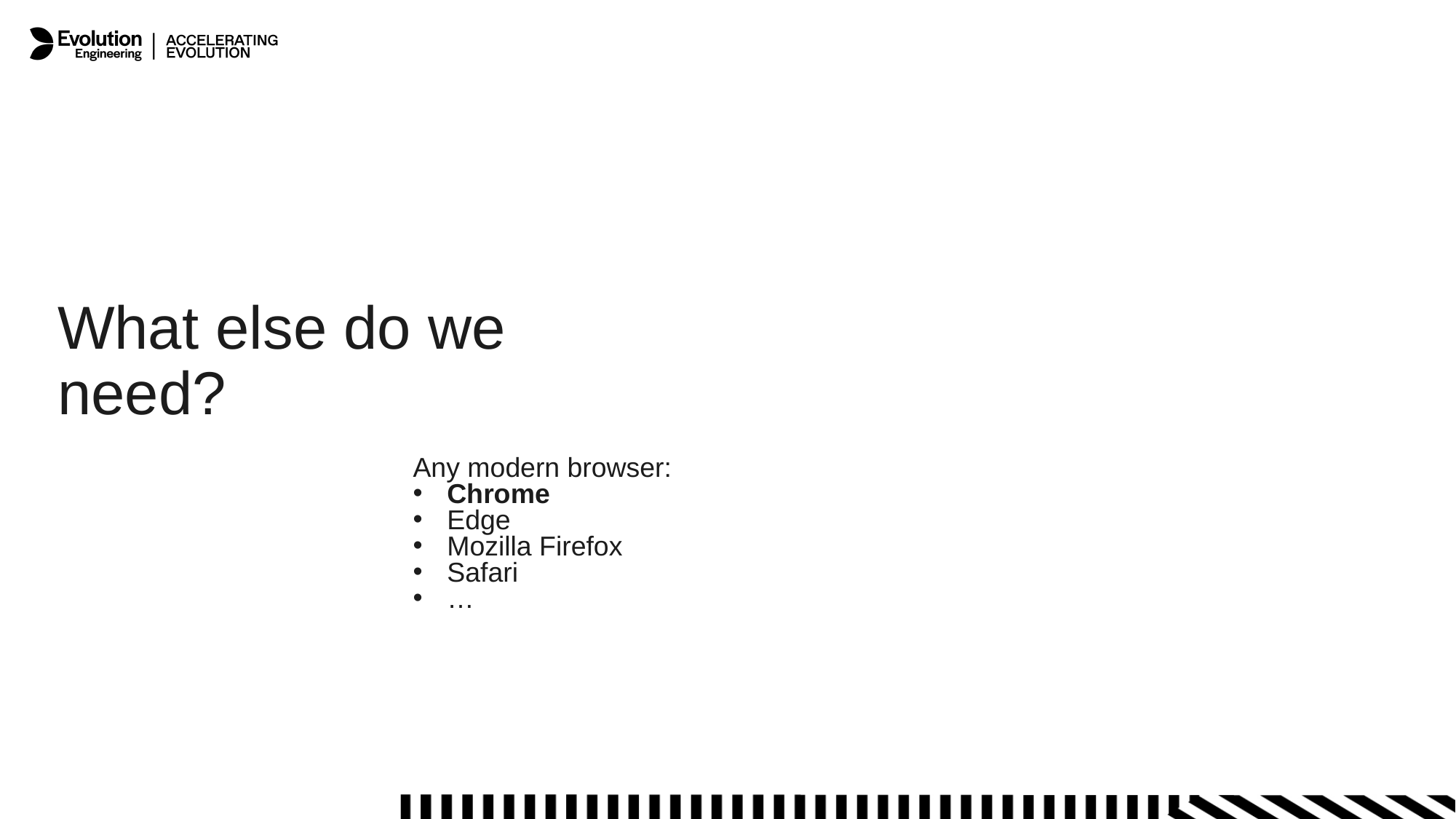

What else do we need?
Any modern browser:
Chrome
Edge
Mozilla Firefox
Safari
…